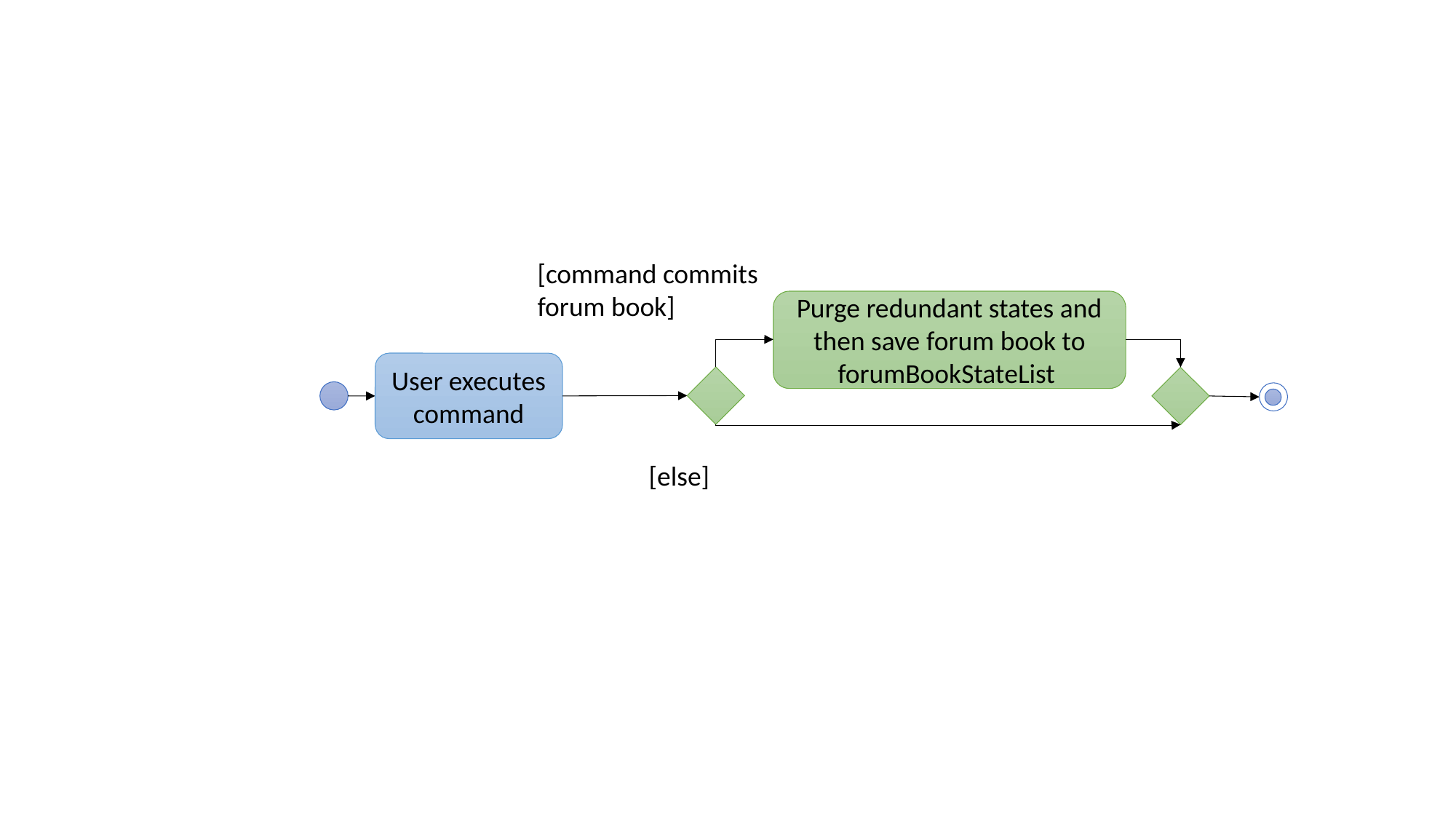

[command commits forum book]
Purge redundant states and then save forum book to forumBookStateList
User executes command

[else]